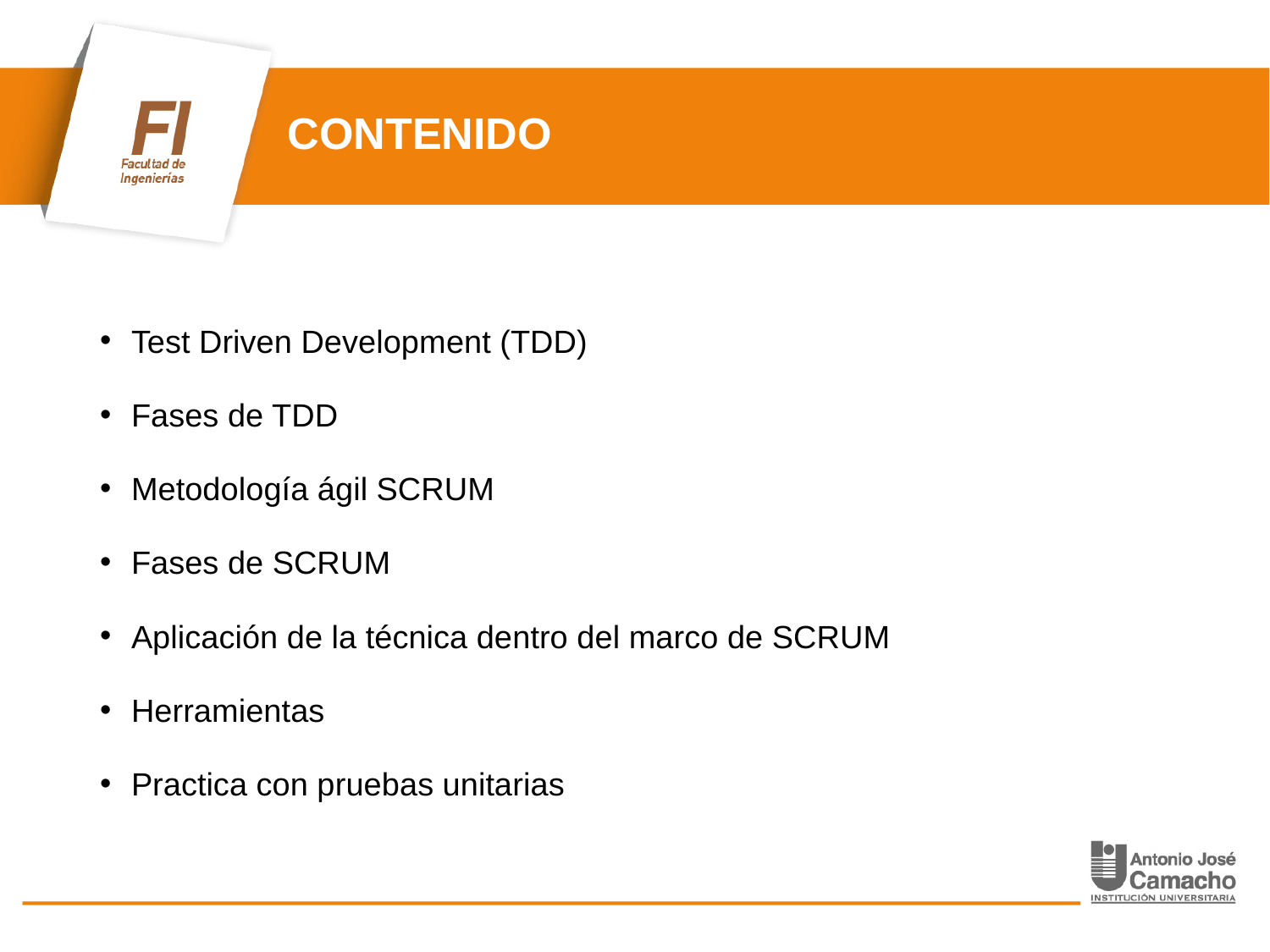

# CONTENIDO

Test Driven Development (TDD)
Fases de TDD
Metodología ágil SCRUM
Fases de SCRUM
Aplicación de la técnica dentro del marco de SCRUM
Herramientas
Practica con pruebas unitarias